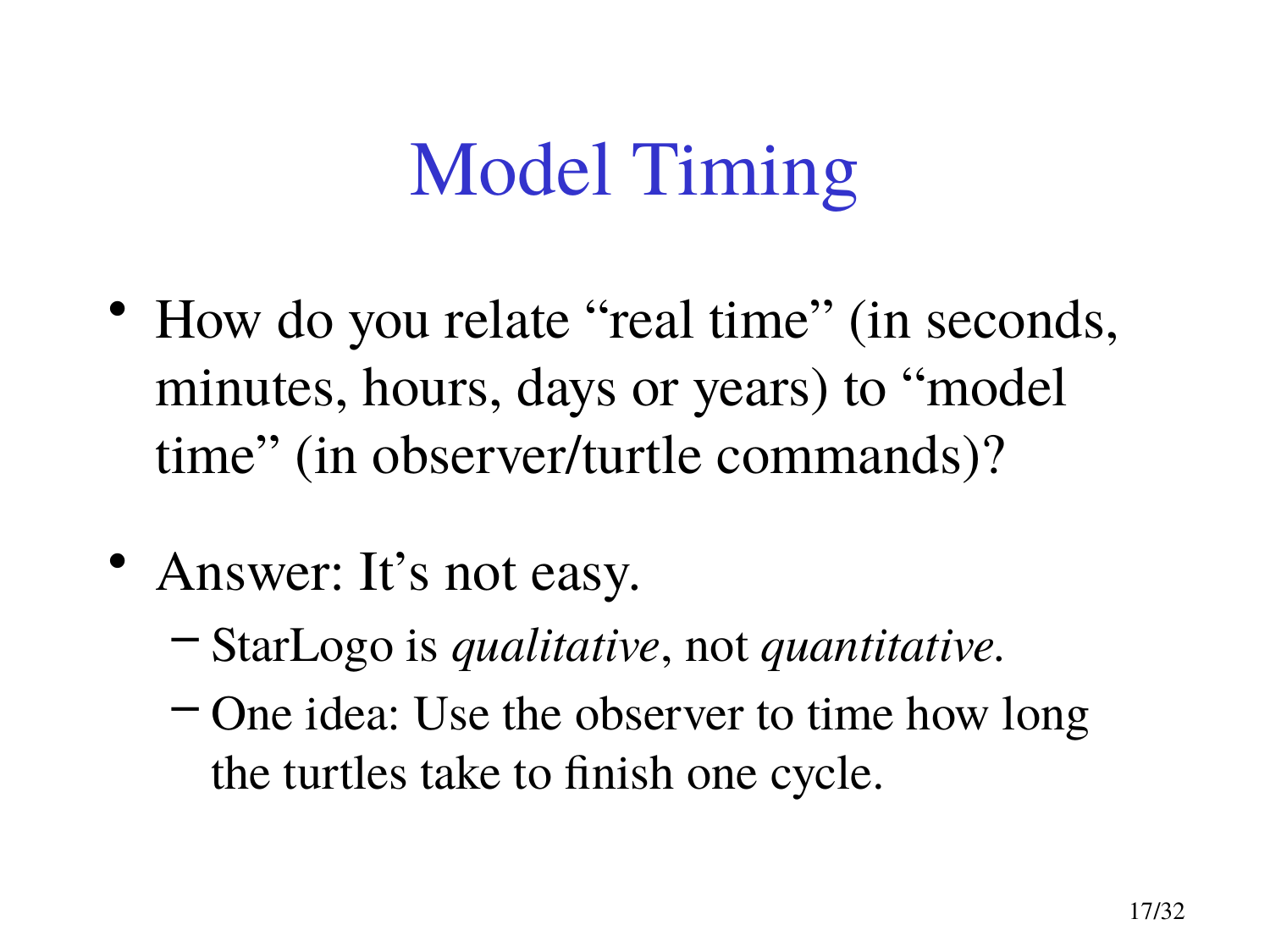

# Model Timing
How do you relate “real time” (in seconds, minutes, hours, days or years) to “model time” (in observer/turtle commands)?

Answer: It’s not easy.
StarLogo is qualitative, not quantitative.
One idea: Use the observer to time how long the turtles take to finish one cycle.